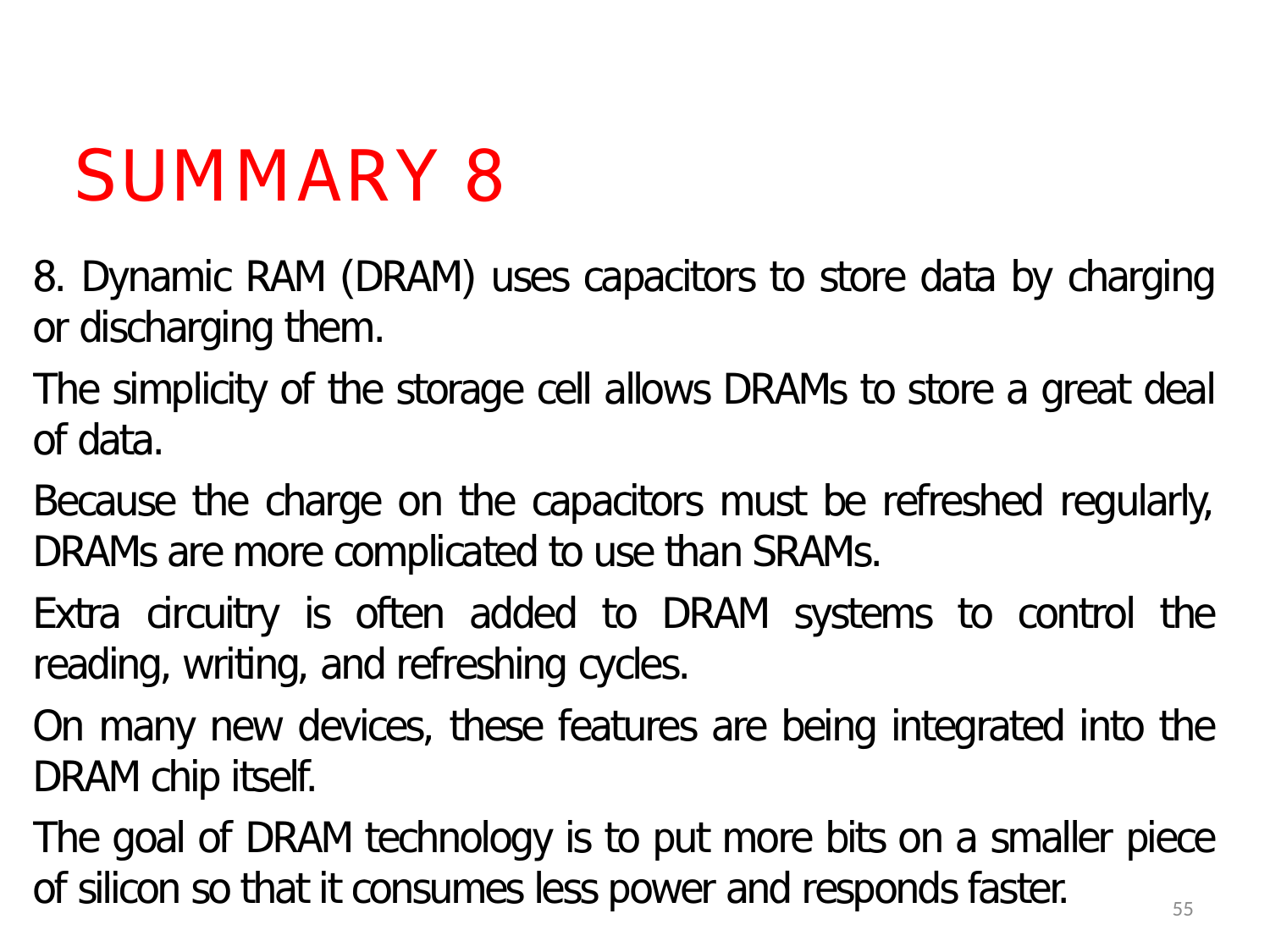

SUMMARY 8
8. Dynamic RAM (DRAM) uses capacitors to store data by charging or discharging them.
The simplicity of the storage cell allows DRAMs to store a great deal of data.
Because the charge on the capacitors must be refreshed regularly, DRAMs are more complicated to use than SRAMs.
Extra circuitry is often added to DRAM systems to control the reading, writing, and refreshing cycles.
On many new devices, these features are being integrated into the DRAM chip itself.
The goal of DRAM technology is to put more bits on a smaller piece of silicon so that it consumes less power and responds faster.
55